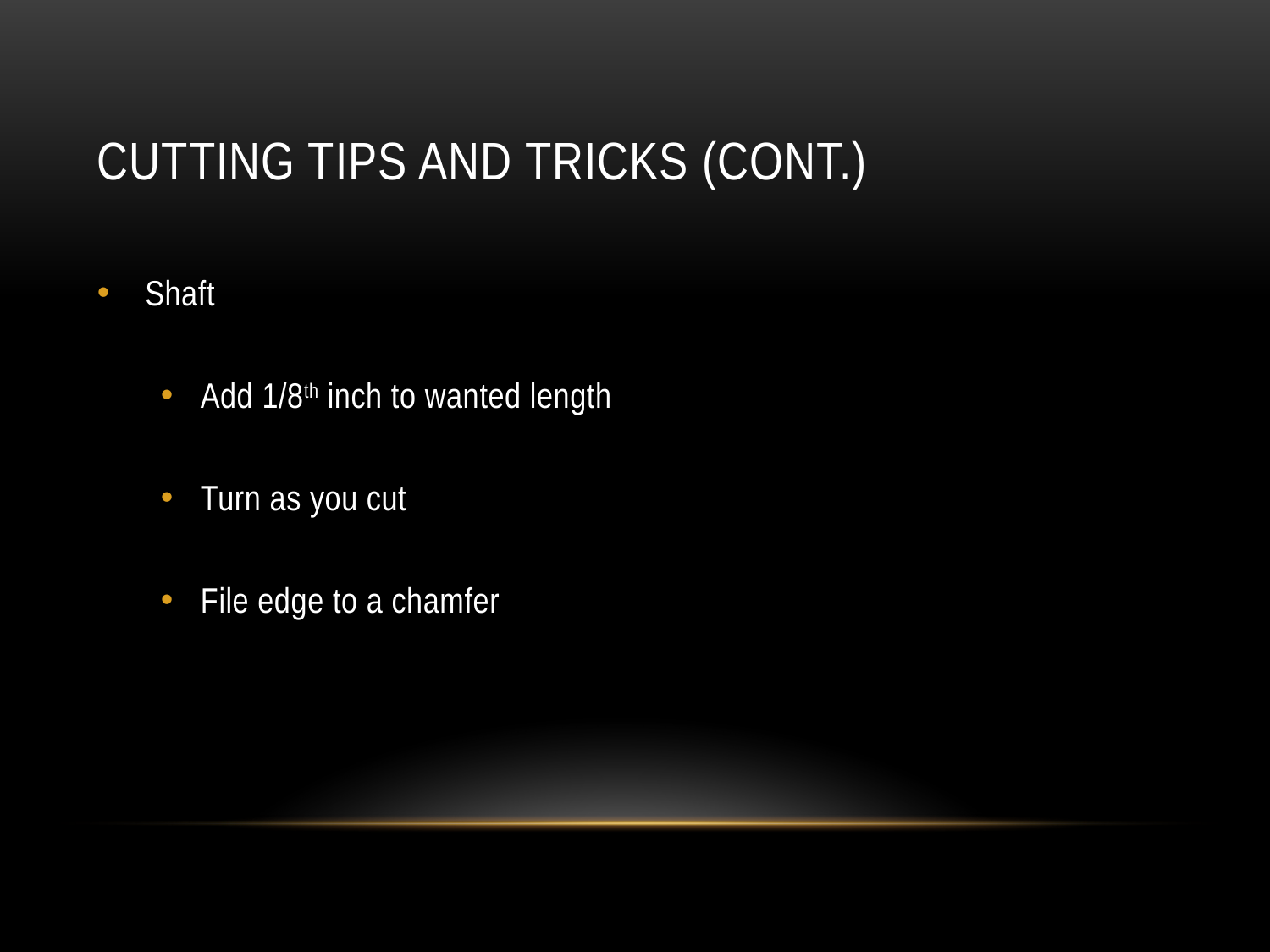

# Cutting Tips and tricks (cont.)
Shaft
Add 1/8th inch to wanted length
Turn as you cut
File edge to a chamfer